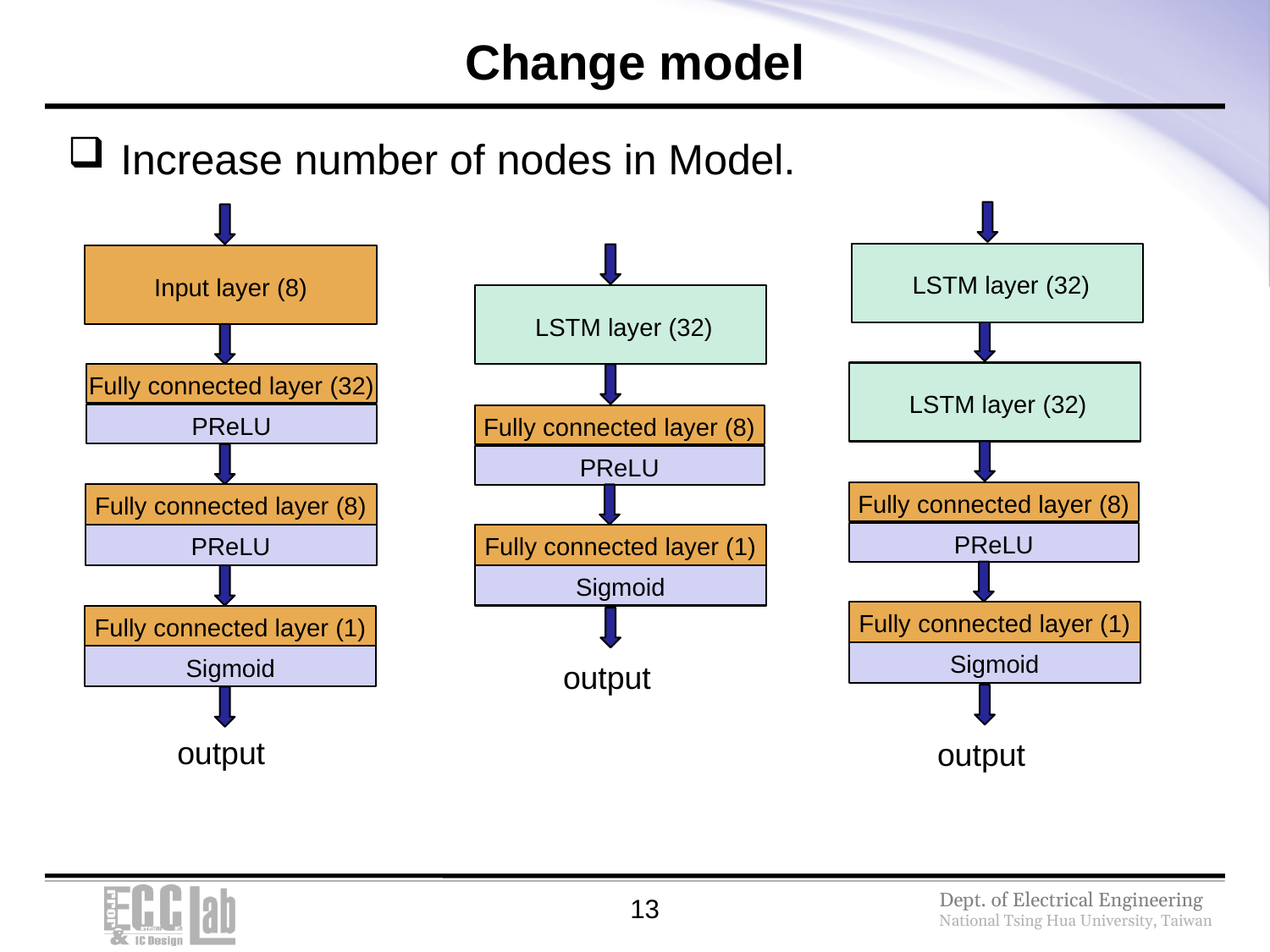

# Change model
Increase number of nodes in Model.

 LSTM layer (32)

Input layer (8)
 LSTM layer (32)

 LSTM layer (32)
Fully connected layer (32)

PReLU
Fully connected layer (8)

PReLU
Fully connected layer (8)
Fully connected layer (8)

PReLU
PReLU
Fully connected layer (1)

Sigmoid

Fully connected layer (1)
Fully connected layer (1)

Sigmoid
Sigmoid
output

output
output
13